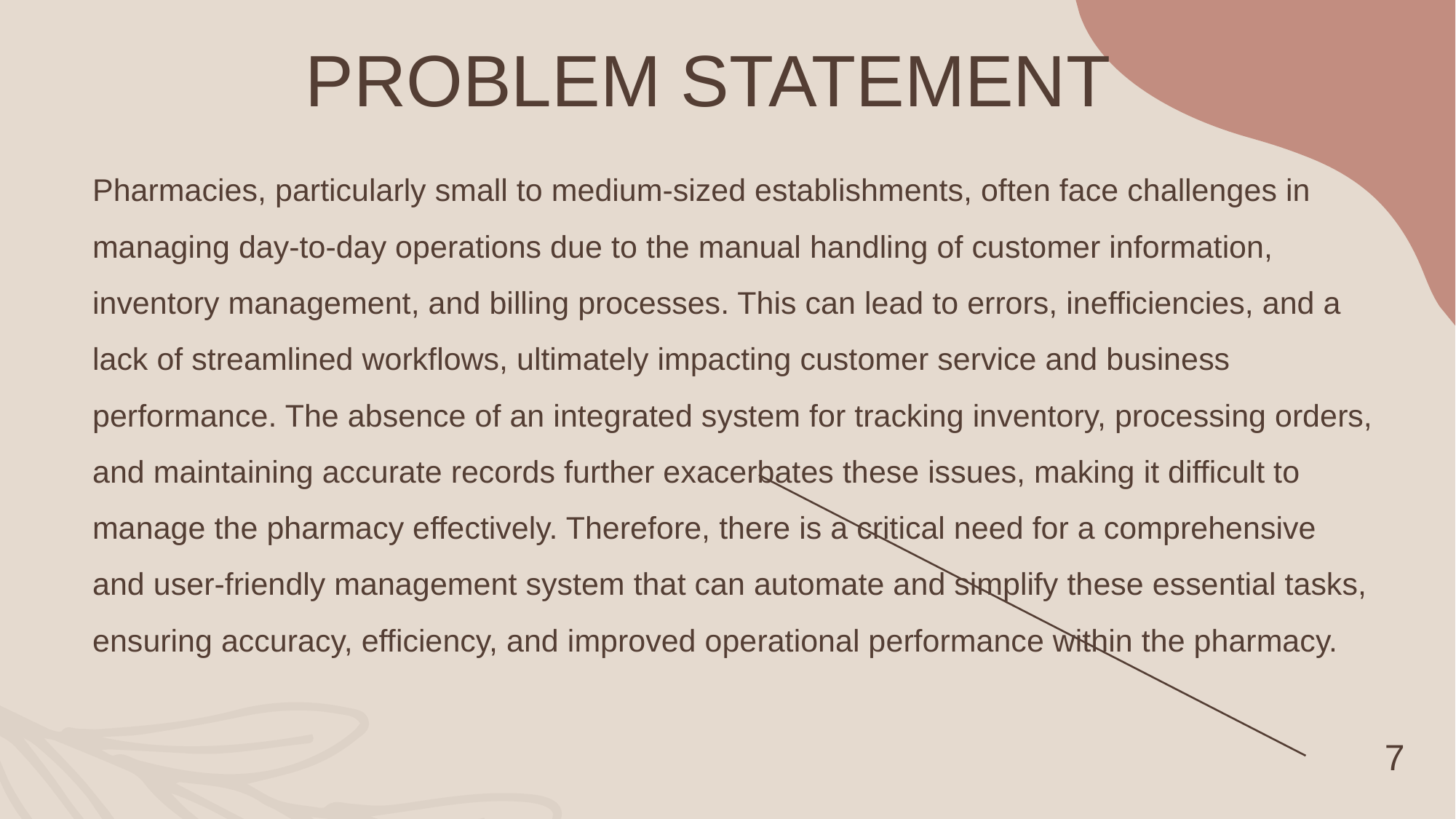

# PROBLEM STATEMENT
Pharmacies, particularly small to medium-sized establishments, often face challenges in managing day-to-day operations due to the manual handling of customer information, inventory management, and billing processes. This can lead to errors, inefficiencies, and a lack of streamlined workflows, ultimately impacting customer service and business performance. The absence of an integrated system for tracking inventory, processing orders, and maintaining accurate records further exacerbates these issues, making it difficult to manage the pharmacy effectively. Therefore, there is a critical need for a comprehensive and user-friendly management system that can automate and simplify these essential tasks, ensuring accuracy, efficiency, and improved operational performance within the pharmacy.
7